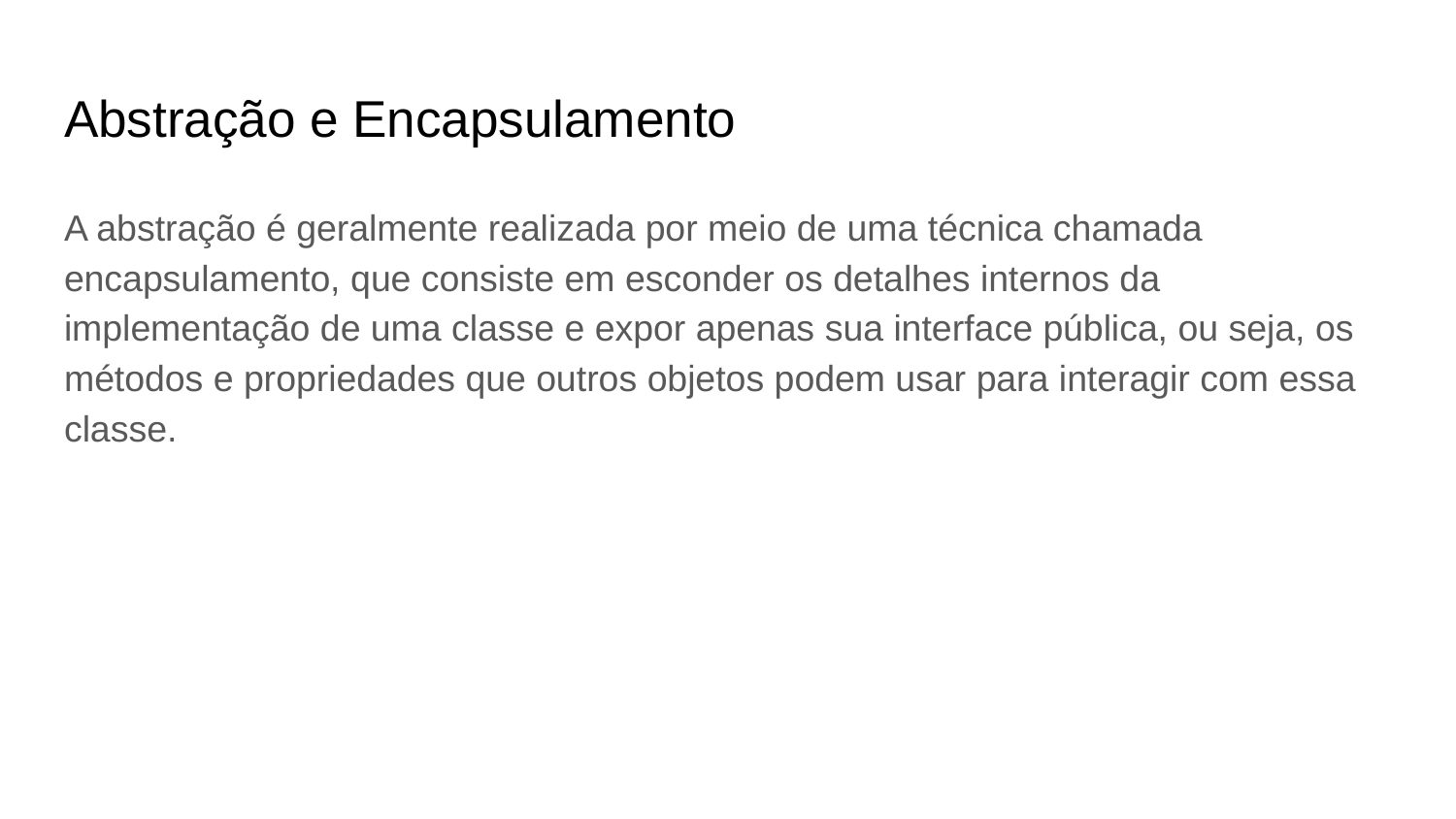

# Abstração e Encapsulamento
A abstração é geralmente realizada por meio de uma técnica chamada encapsulamento, que consiste em esconder os detalhes internos da implementação de uma classe e expor apenas sua interface pública, ou seja, os métodos e propriedades que outros objetos podem usar para interagir com essa classe.